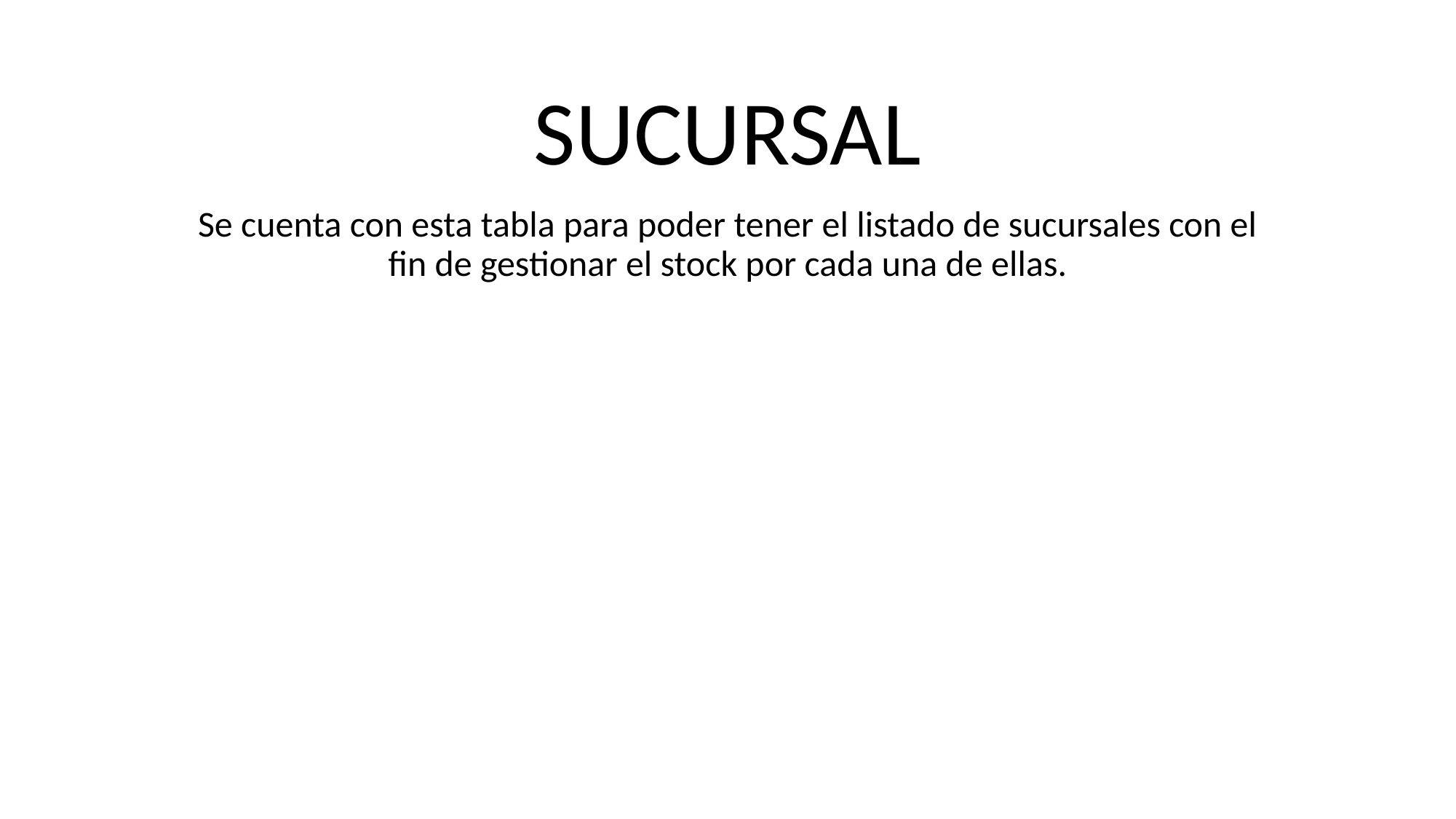

# SUCURSAL
Se cuenta con esta tabla para poder tener el listado de sucursales con el fin de gestionar el stock por cada una de ellas.